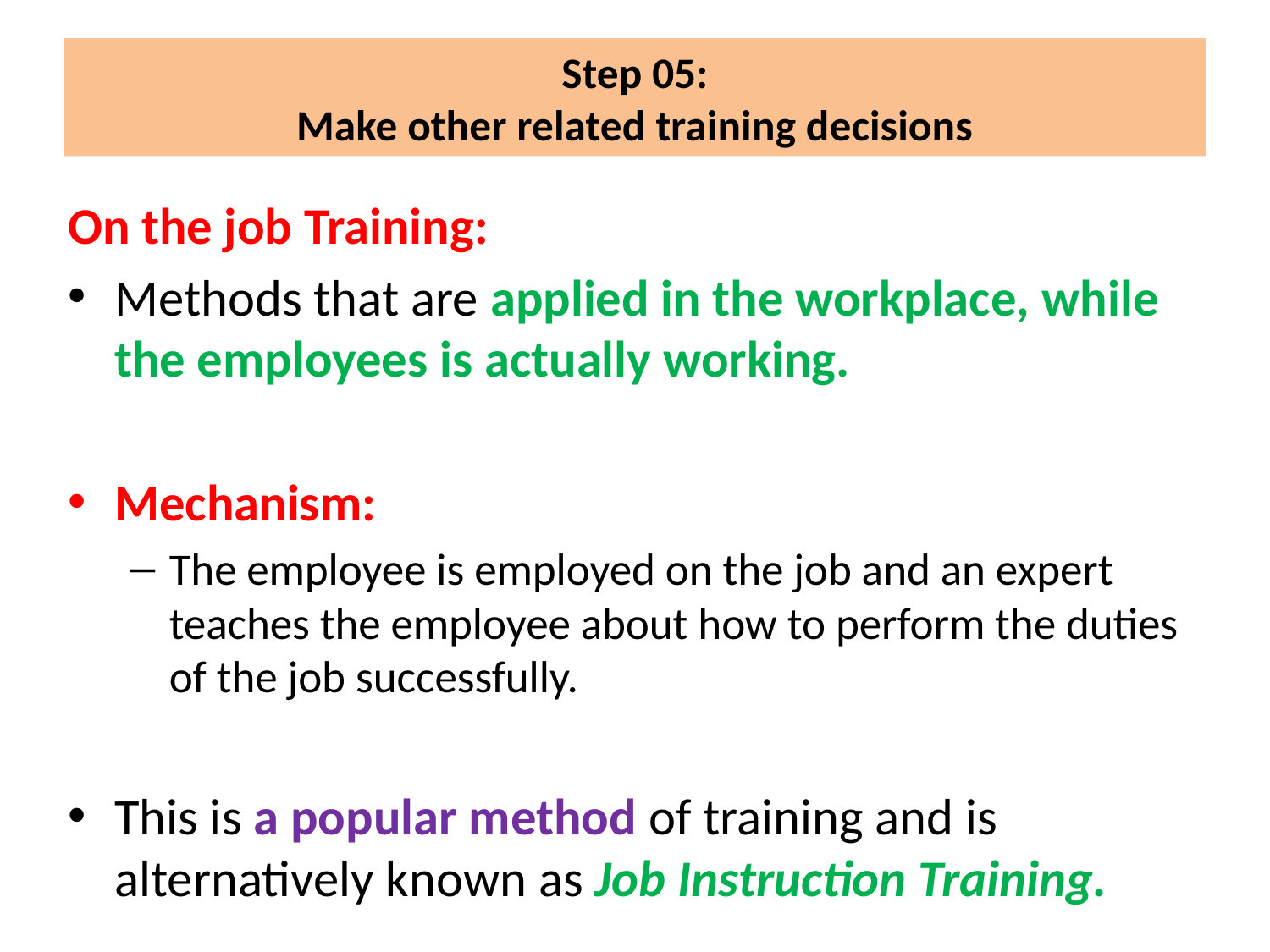

# Step 05: Make other related training decisions
On the job Training:
Methods that are applied in the workplace, while the employees is actually working.

Mechanism:
The employee is employed on the job and an expert teaches the employee about how to perform the duties of the job successfully.

This is a popular method of training and is alternatively known as Job Instruction Training.